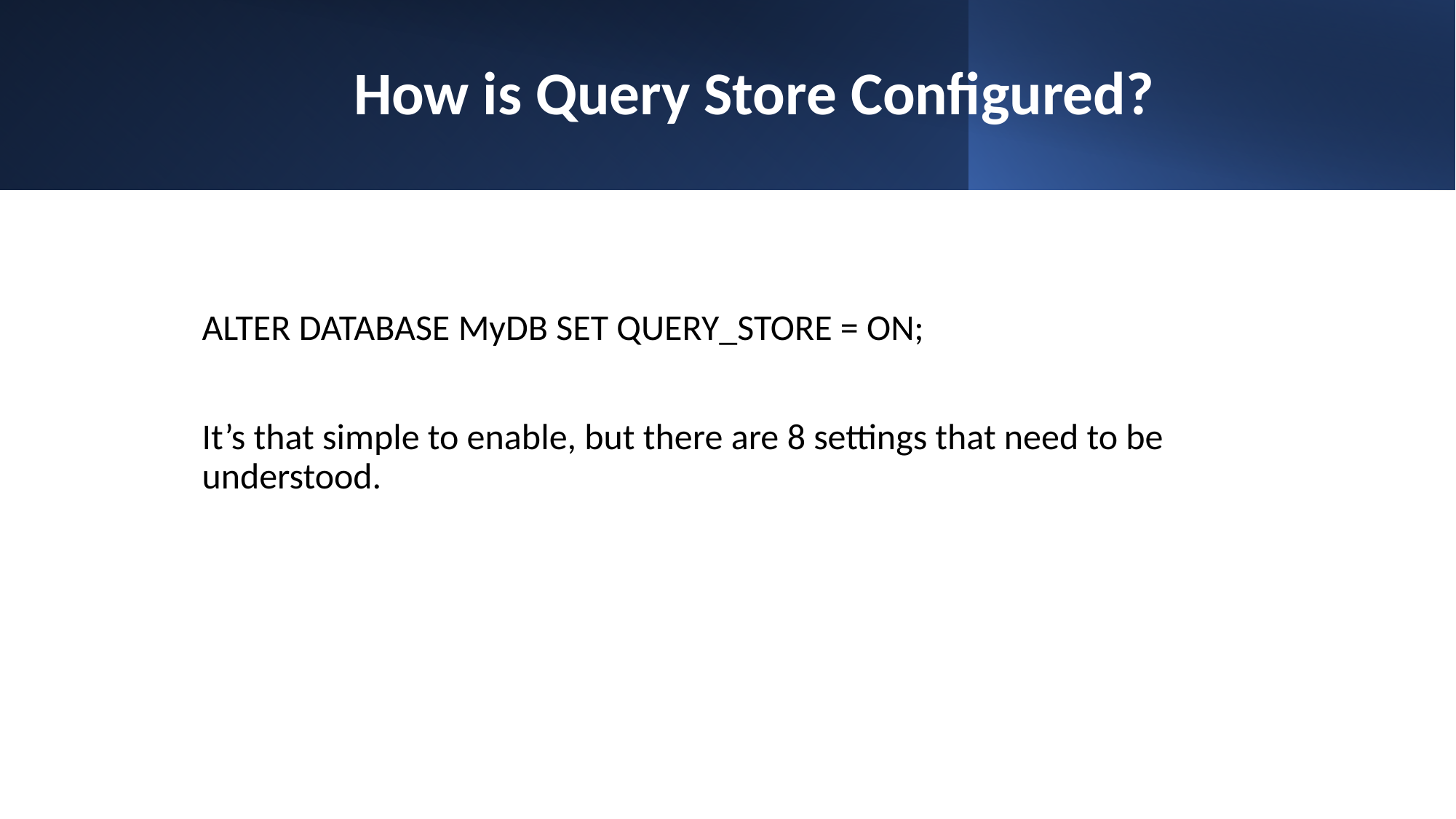

# How is Query Store Configured?
ALTER DATABASE MyDB SET QUERY_STORE = ON;

It’s that simple to enable, but there are 8 settings that need to be understood.